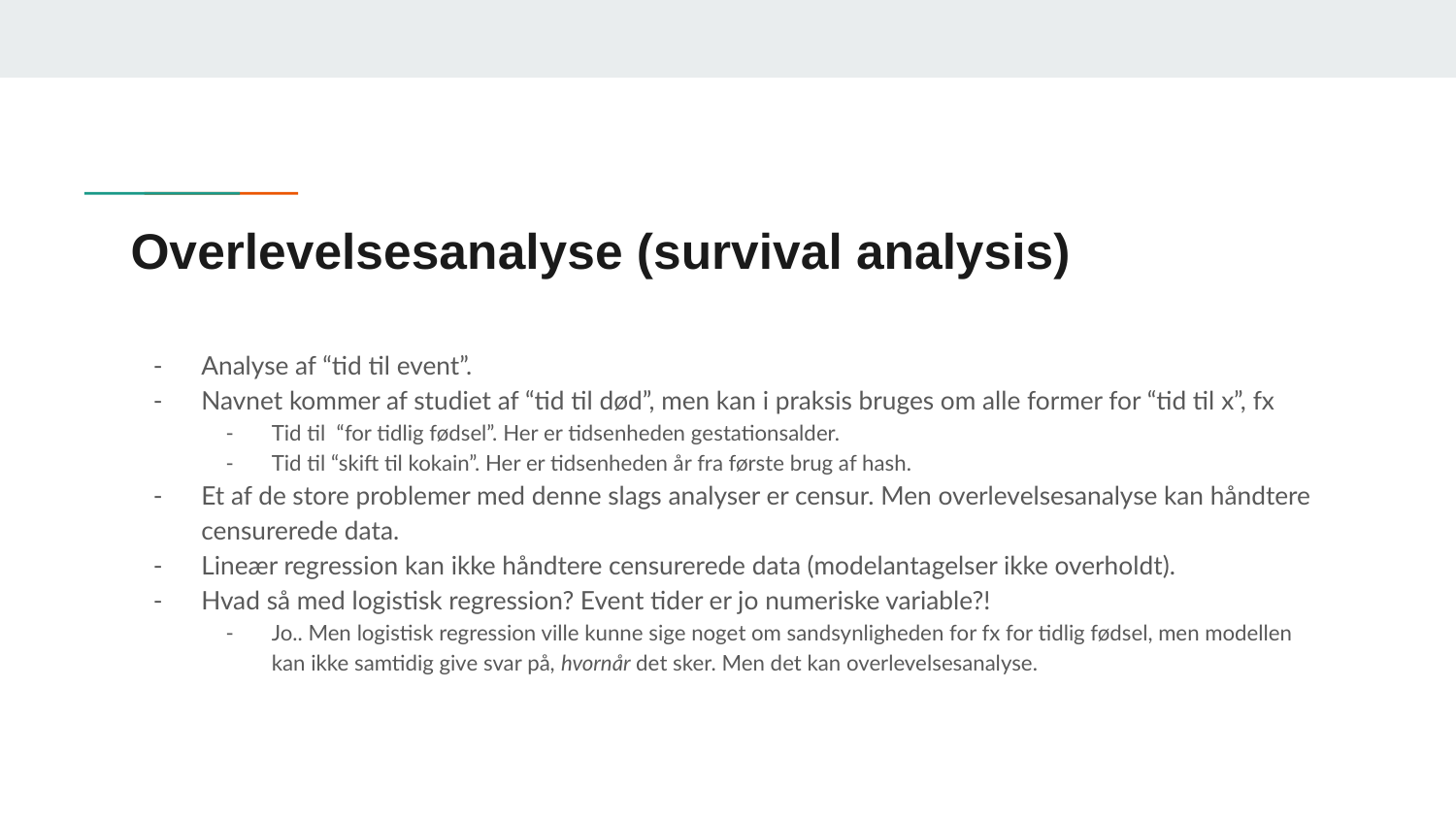

# Overlevelsesanalyse (survival analysis)
Analyse af “tid til event”.
Navnet kommer af studiet af “tid til død”, men kan i praksis bruges om alle former for “tid til x”, fx
Tid til  “for tidlig fødsel”. Her er tidsenheden gestationsalder.
Tid til “skift til kokain”. Her er tidsenheden år fra første brug af hash.
Et af de store problemer med denne slags analyser er censur. Men overlevelsesanalyse kan håndtere censurerede data.
Lineær regression kan ikke håndtere censurerede data (modelantagelser ikke overholdt).
Hvad så med logistisk regression? Event tider er jo numeriske variable?!
Jo.. Men logistisk regression ville kunne sige noget om sandsynligheden for fx for tidlig fødsel, men modellen kan ikke samtidig give svar på, hvornår det sker. Men det kan overlevelsesanalyse.